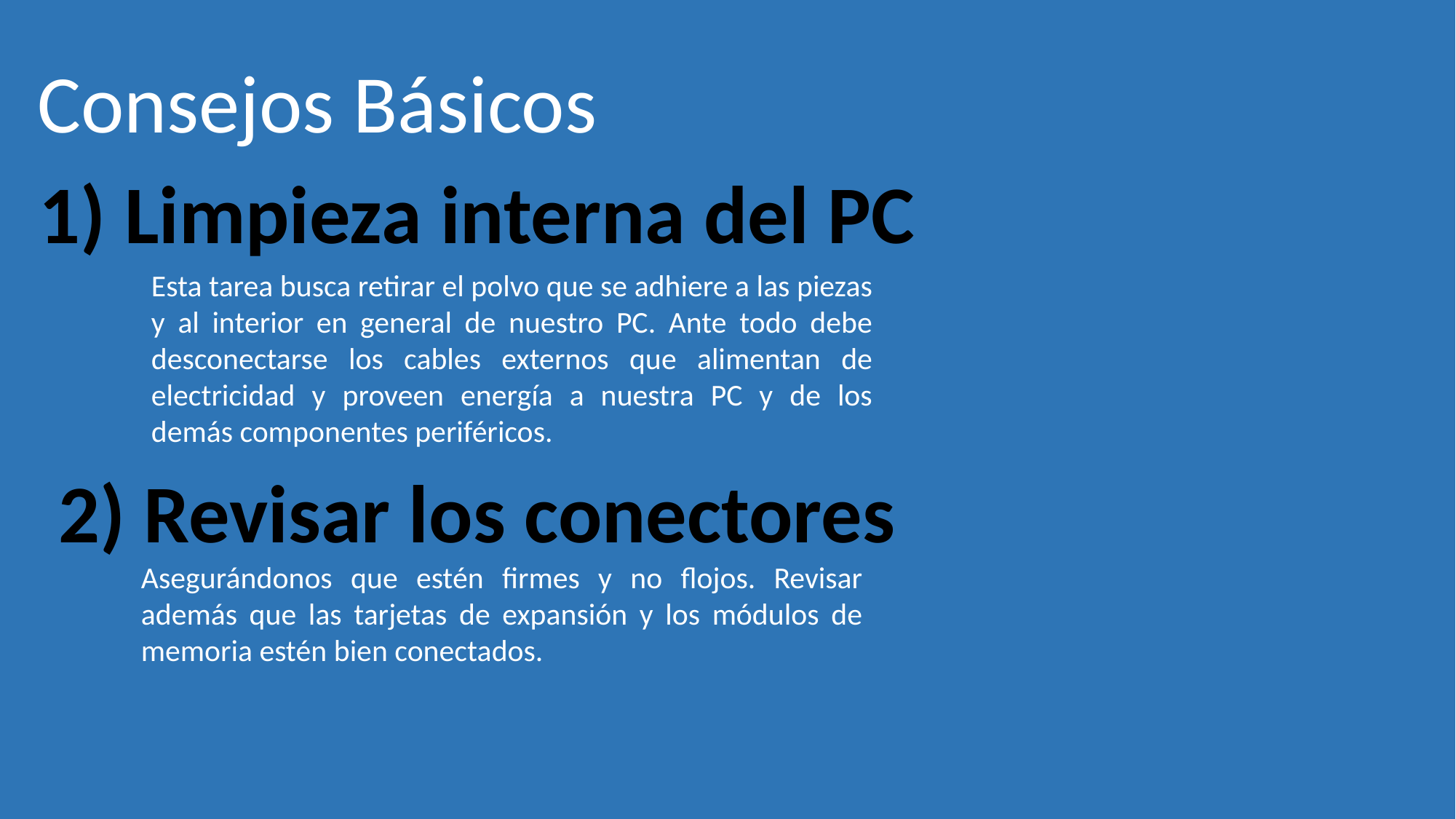

Consejos Básicos
1) Limpieza interna del PC
Esta tarea busca retirar el polvo que se adhiere a las piezas y al interior en general de nuestro PC. Ante todo debe desconectarse los cables externos que alimentan de electricidad y proveen energía a nuestra PC y de los demás componentes periféricos.
2) Revisar los conectores
Asegurándonos que estén firmes y no flojos. Revisar además que las tarjetas de expansión y los módulos de memoria estén bien conectados.